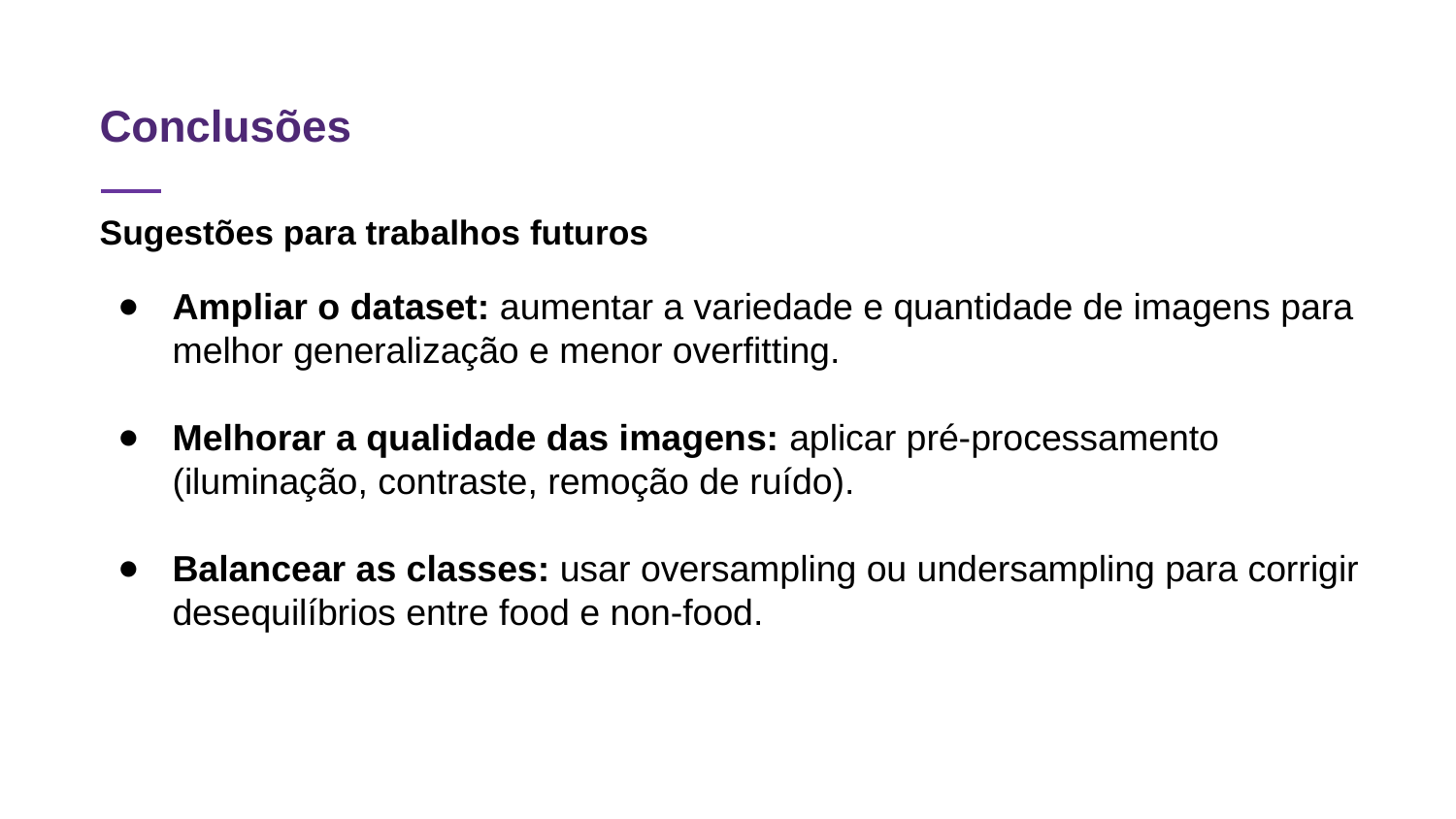

# Conclusões
Sugestões para trabalhos futuros

Ampliar o dataset: aumentar a variedade e quantidade de imagens para melhor generalização e menor overfitting.

Melhorar a qualidade das imagens: aplicar pré-processamento (iluminação, contraste, remoção de ruído).

Balancear as classes: usar oversampling ou undersampling para corrigir desequilíbrios entre food e non-food.